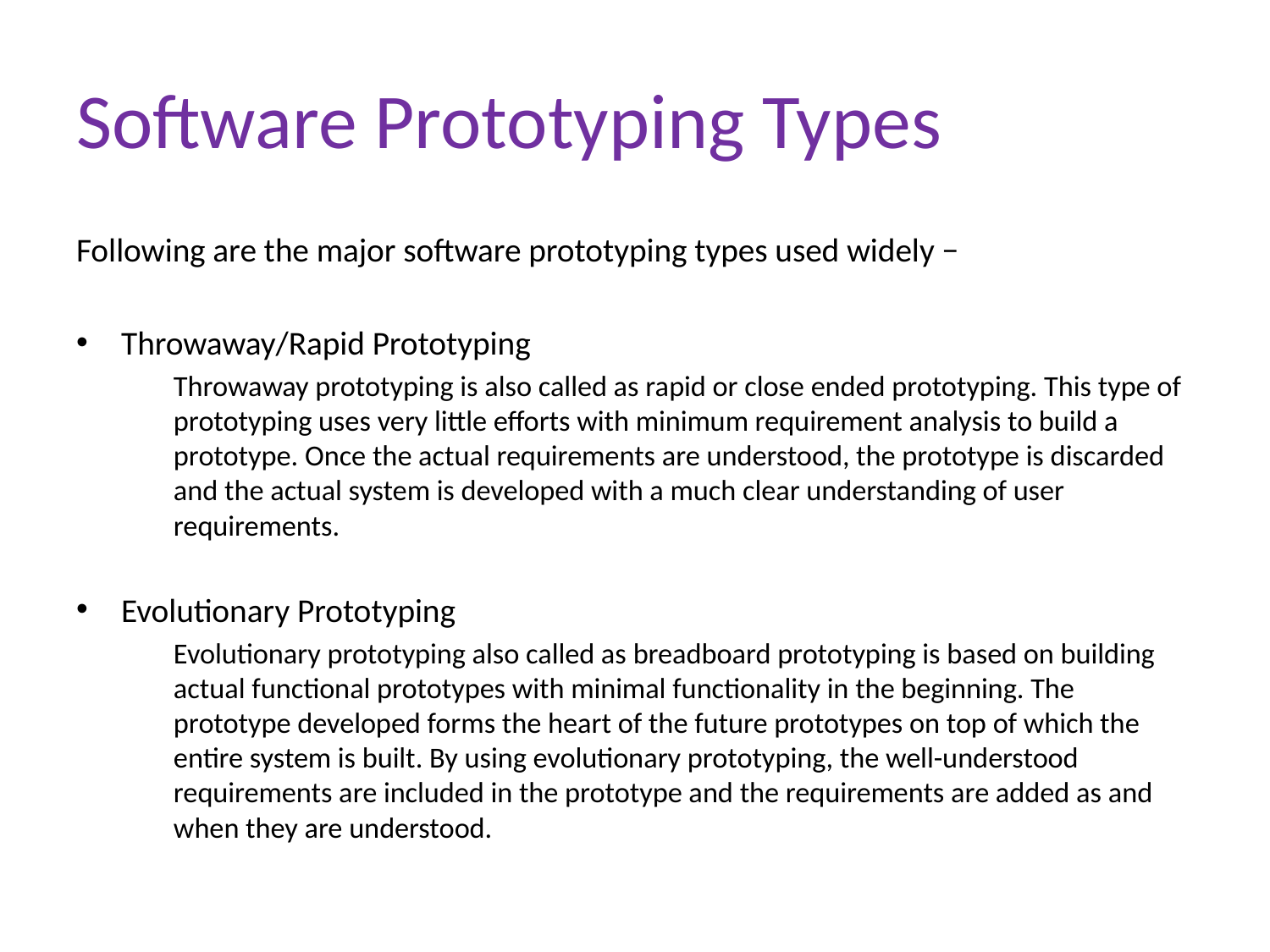

# Software Prototyping Types
Following are the major software prototyping types used widely −

Throwaway/Rapid Prototyping
	Throwaway prototyping is also called as rapid or close ended prototyping. This type of prototyping uses very little efforts with minimum requirement analysis to build a prototype. Once the actual requirements are understood, the prototype is discarded and the actual system is developed with a much clear understanding of user requirements.

Evolutionary Prototyping
	Evolutionary prototyping also called as breadboard prototyping is based on building actual functional prototypes with minimal functionality in the beginning. The prototype developed forms the heart of the future prototypes on top of which the entire system is built. By using evolutionary prototyping, the well-understood requirements are included in the prototype and the requirements are added as and when they are understood.